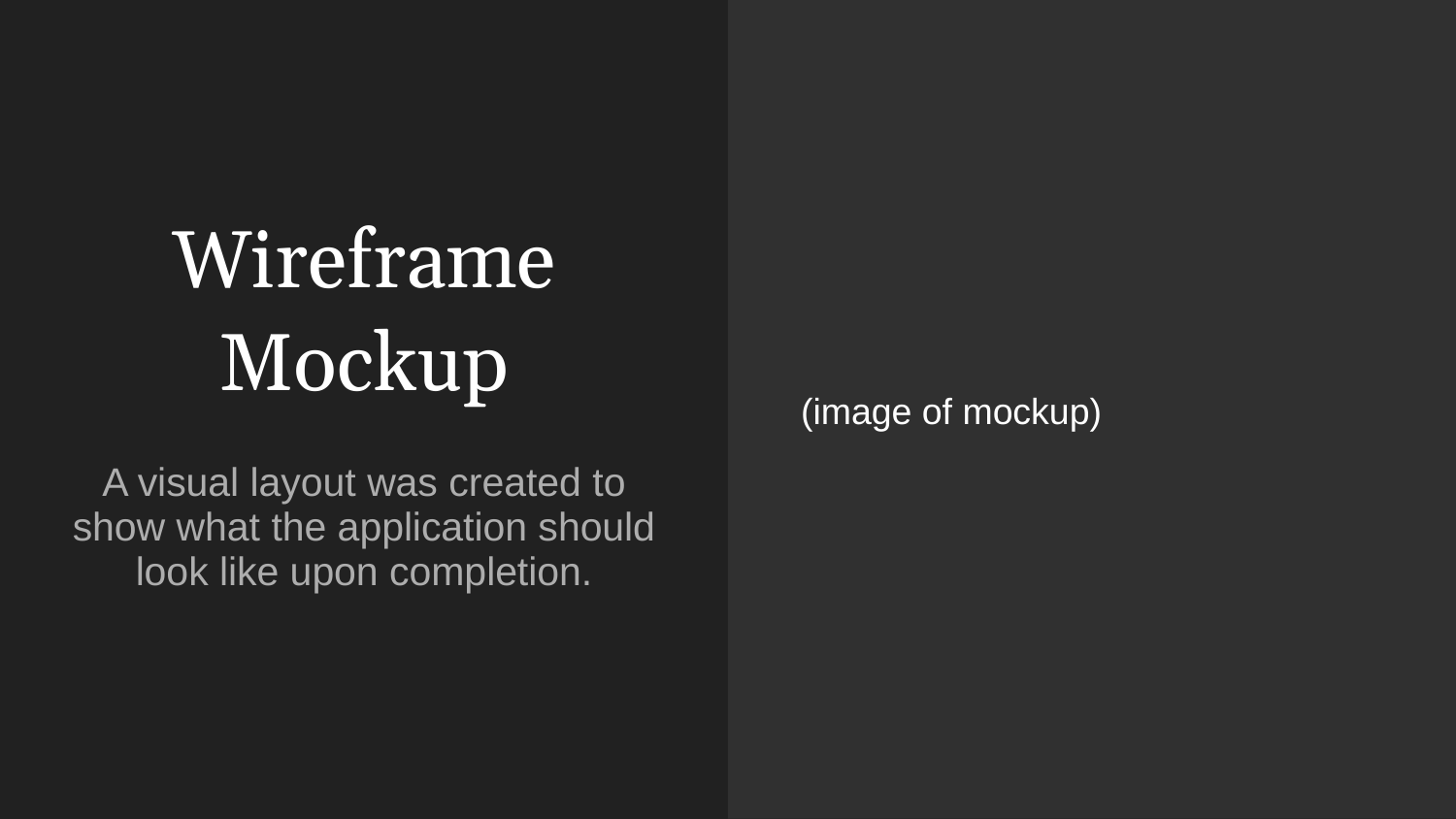

(image of mockup)
# Wireframe Mockup
A visual layout was created to show what the application should look like upon completion.